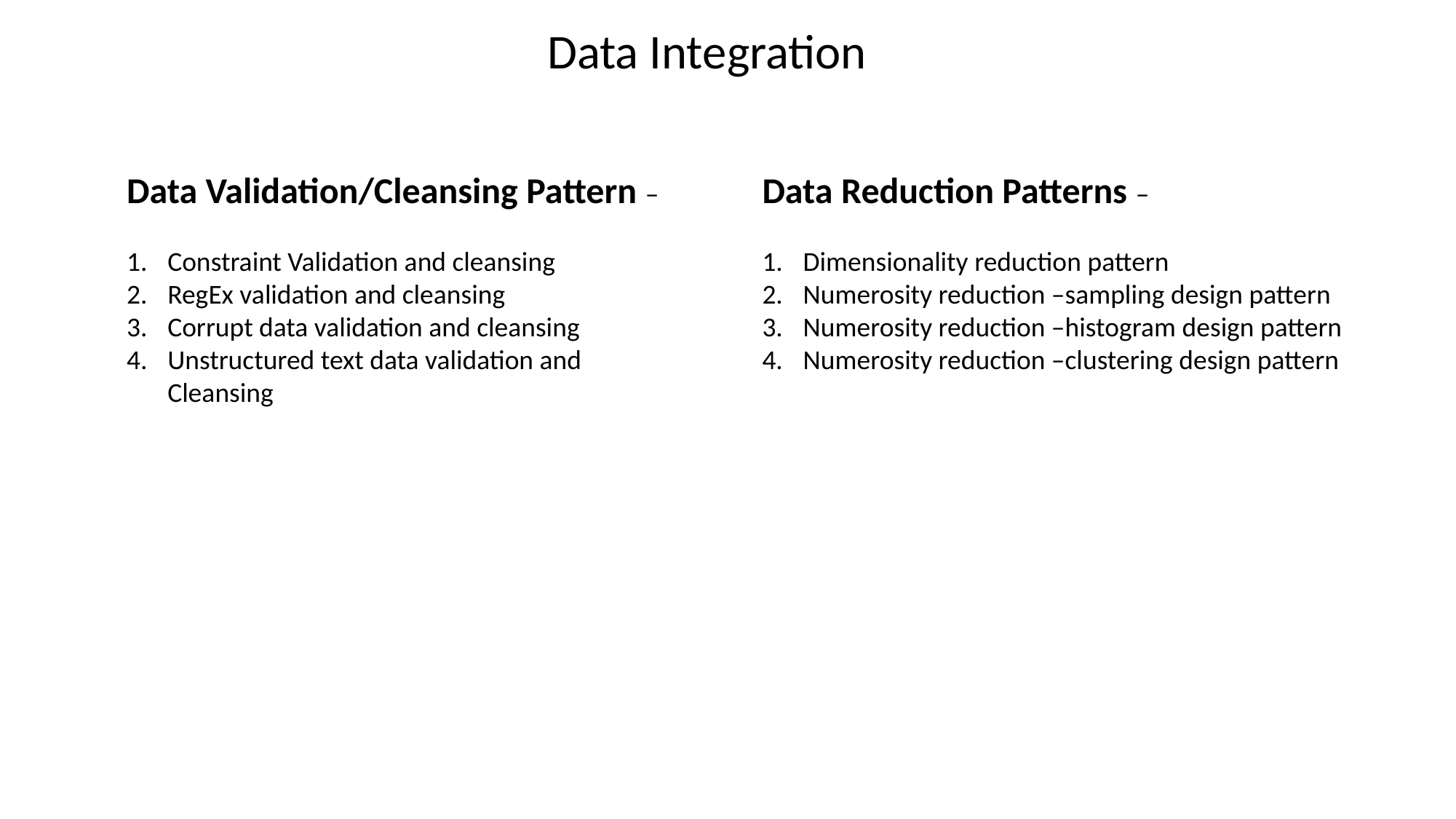

Data Integration
Data Validation/Cleansing Pattern –

Constraint Validation and cleansing
RegEx validation and cleansing
Corrupt data validation and cleansing
Unstructured text data validation and Cleansing

Data Reduction Patterns –

Dimensionality reduction pattern
Numerosity reduction –sampling design pattern
Numerosity reduction –histogram design pattern
Numerosity reduction –clustering design pattern